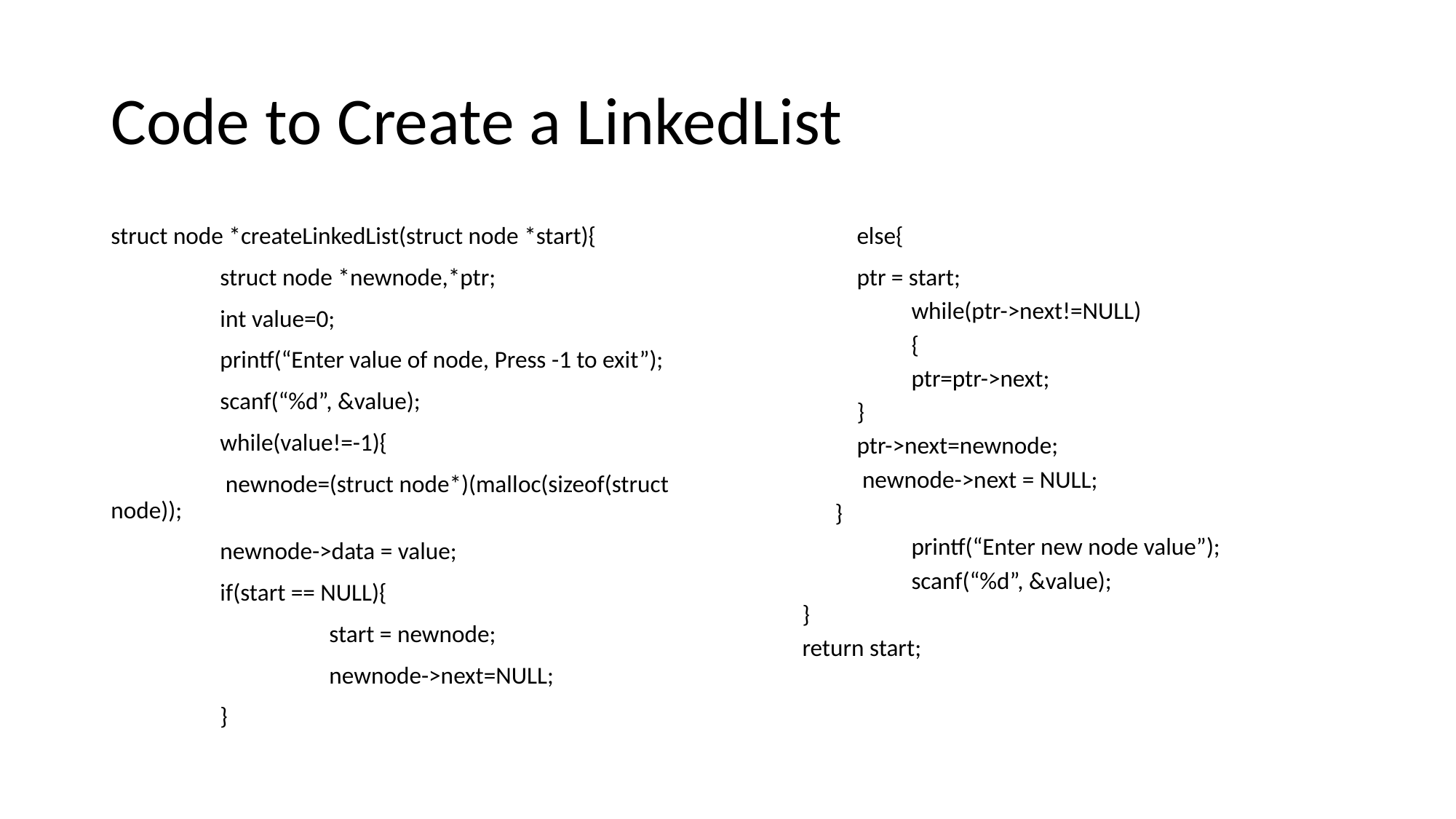

# Code to Create a LinkedList
struct node *createLinkedList(struct node *start){
	struct node *newnode,*ptr;
	int value=0;
	printf(“Enter value of node, Press -1 to exit”);
	scanf(“%d”, &value);
	while(value!=-1){
	 newnode=(struct node*)(malloc(sizeof(struct node));
	newnode->data = value;
	if(start == NULL){
		start = newnode;
		newnode->next=NULL;
	}

	else{
	ptr = start;
	while(ptr->next!=NULL)
	{
ptr=ptr->next;
}
ptr->next=newnode;
 newnode->next = NULL;
      }
 	printf(“Enter new node value”);
	scanf(“%d”, &value);
}
return start;